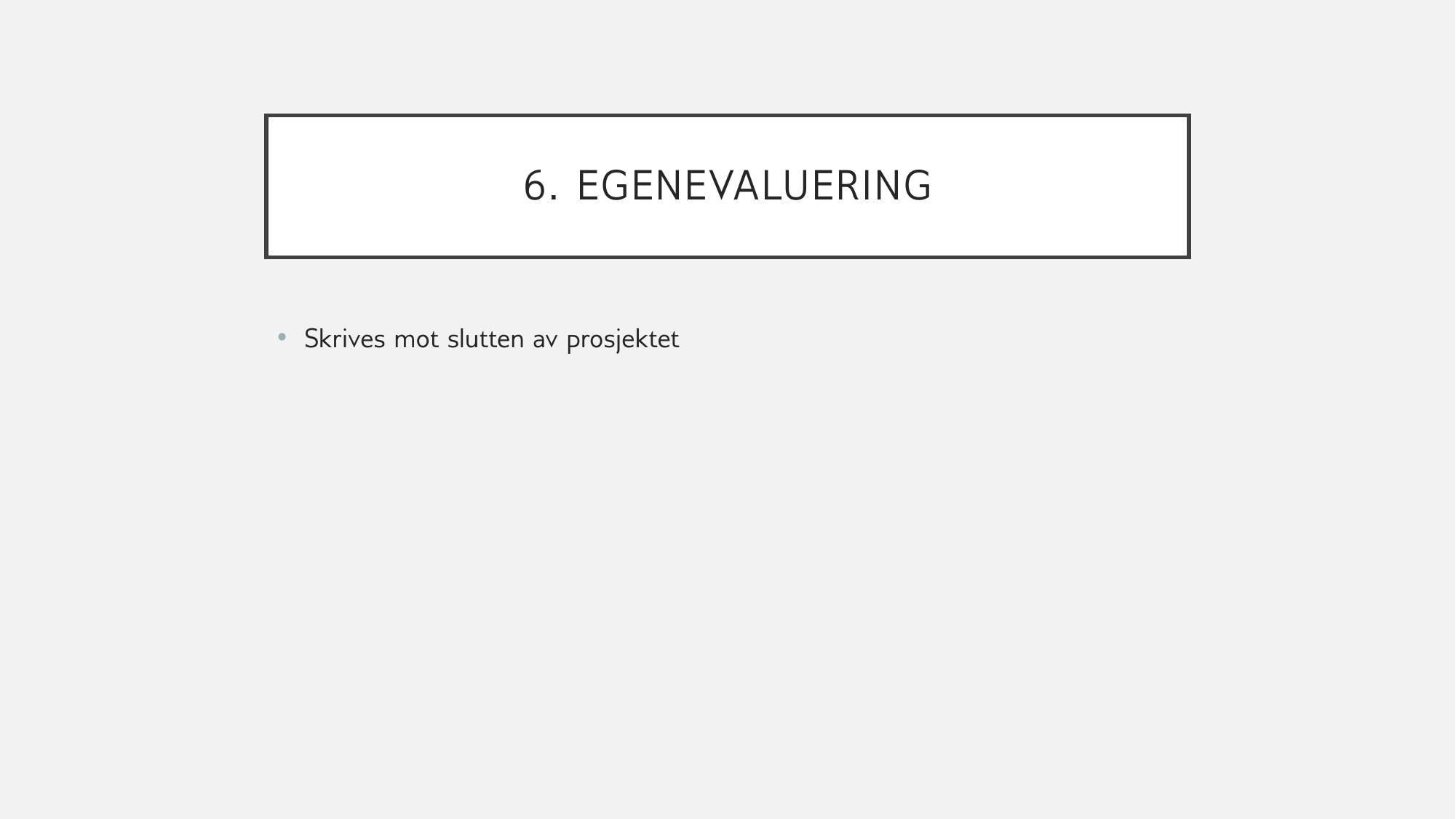

# 6. Egenevaluering
Skrives mot slutten av prosjektet